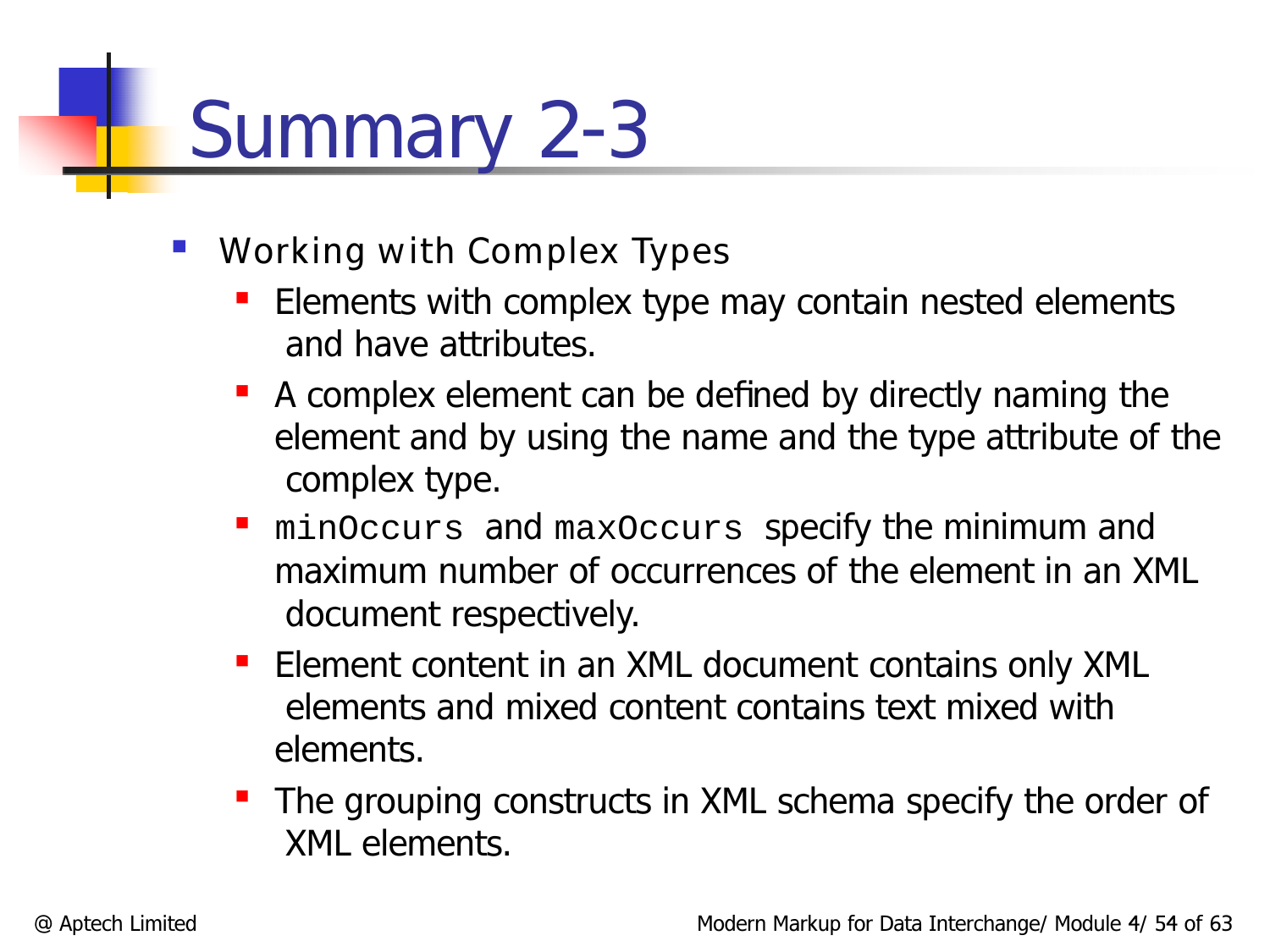

# Summary 2-3

Working with Complex Types
Elements with complex type may contain nested elements  and have attributes.
A complex element can be defined by directly naming the  element and by using the name and the type attribute of the  complex type.
minOccurs and maxOccurs specify the minimum and  maximum number of occurrences of the element in an XML  document respectively.
Element content in an XML document contains only XML  elements and mixed content contains text mixed with  elements.
The grouping constructs in XML schema specify the order of  XML elements.
@ Aptech Limited
Modern Markup for Data Interchange/ Module 4/ 54 of 63